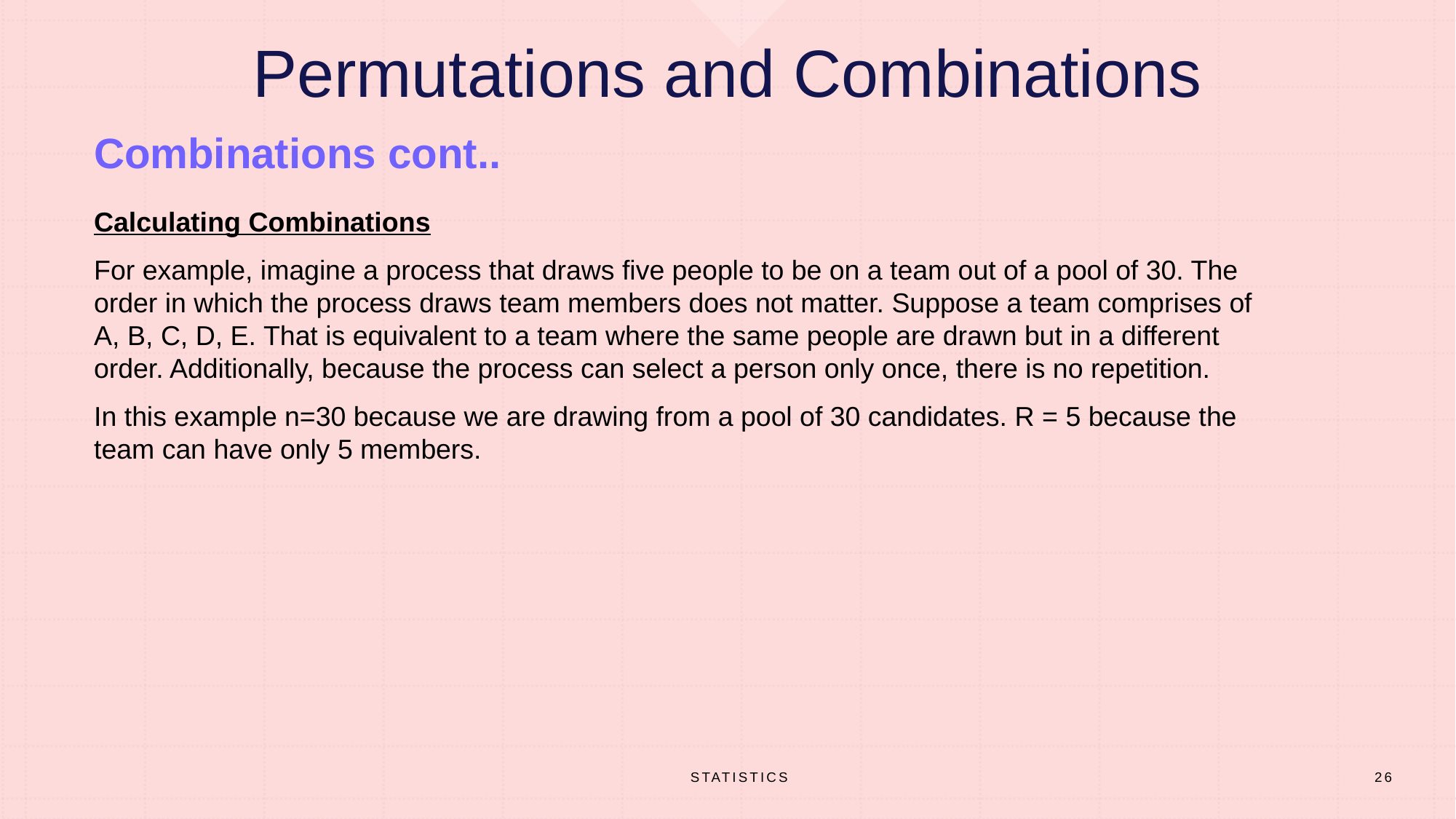

# Permutations and Combinations
Combinations cont..
Calculating Combinations
For example, imagine a process that draws five people to be on a team out of a pool of 30. The order in which the process draws team members does not matter. Suppose a team comprises of A, B, C, D, E. That is equivalent to a team where the same people are drawn but in a different order. Additionally, because the process can select a person only once, there is no repetition.
In this example n=30 because we are drawing from a pool of 30 candidates. R = 5 because the team can have only 5 members.
STATISTICS
26